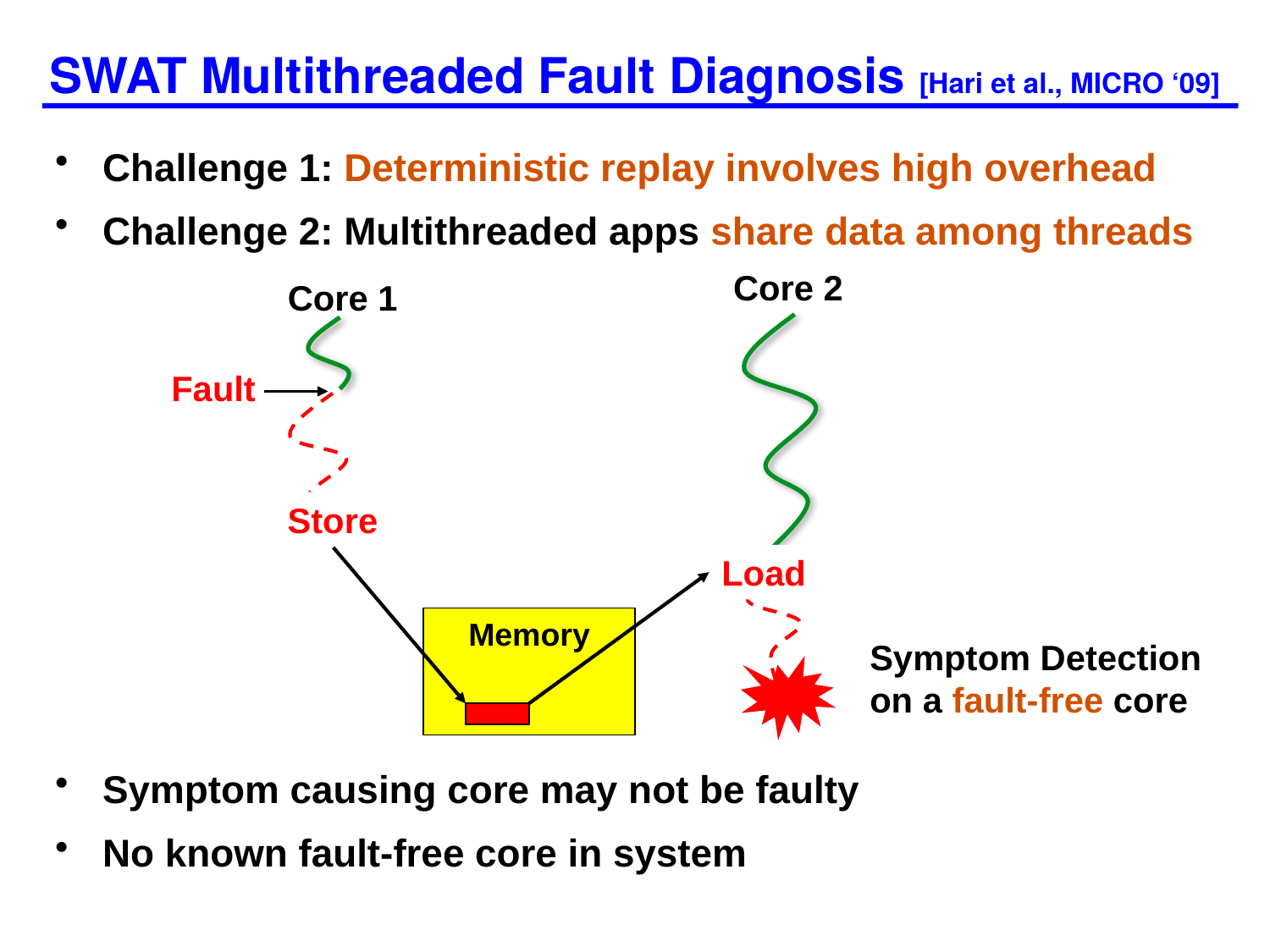

# SWAT Multithreaded Fault Diagnosis [Hari et al., MICRO ‘09]
Challenge 1: Deterministic replay involves high overhead
Challenge 2: Multithreaded apps share data among threads

Symptom causing core may not be faulty
No known fault-free core in system
Core 2

Core 1

Fault

Store
Memory

Load

Symptom Detection
on a fault-free core